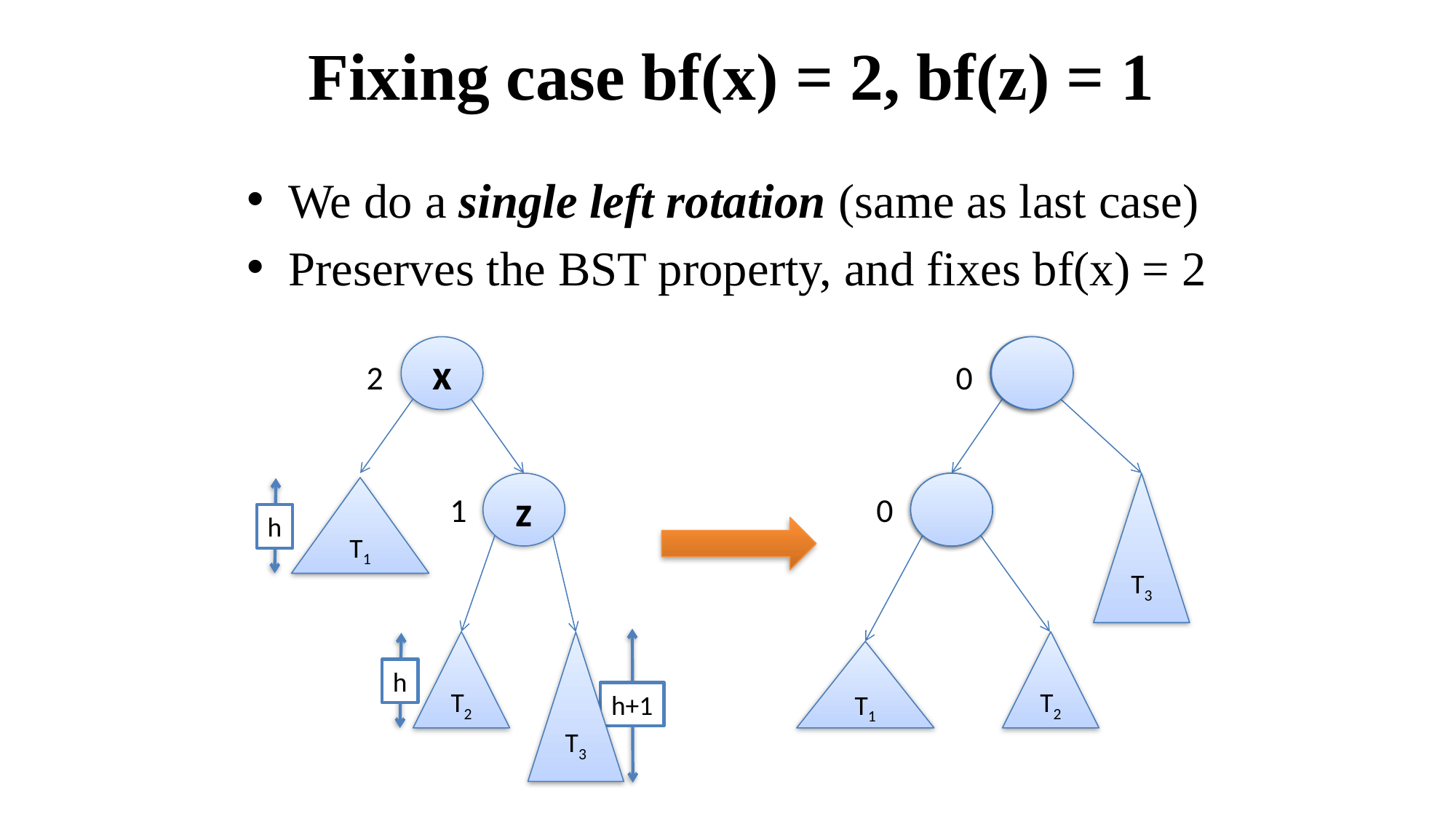

# Fixing case bf(x) = 2, bf(z) = 1
We do a single left rotation (same as last case)
Preserves the BST property, and fixes bf(x) = 2
x
z

2
0
z
x

T3
T1
1
0
h

T2
T2
T3
T1
h
h+1